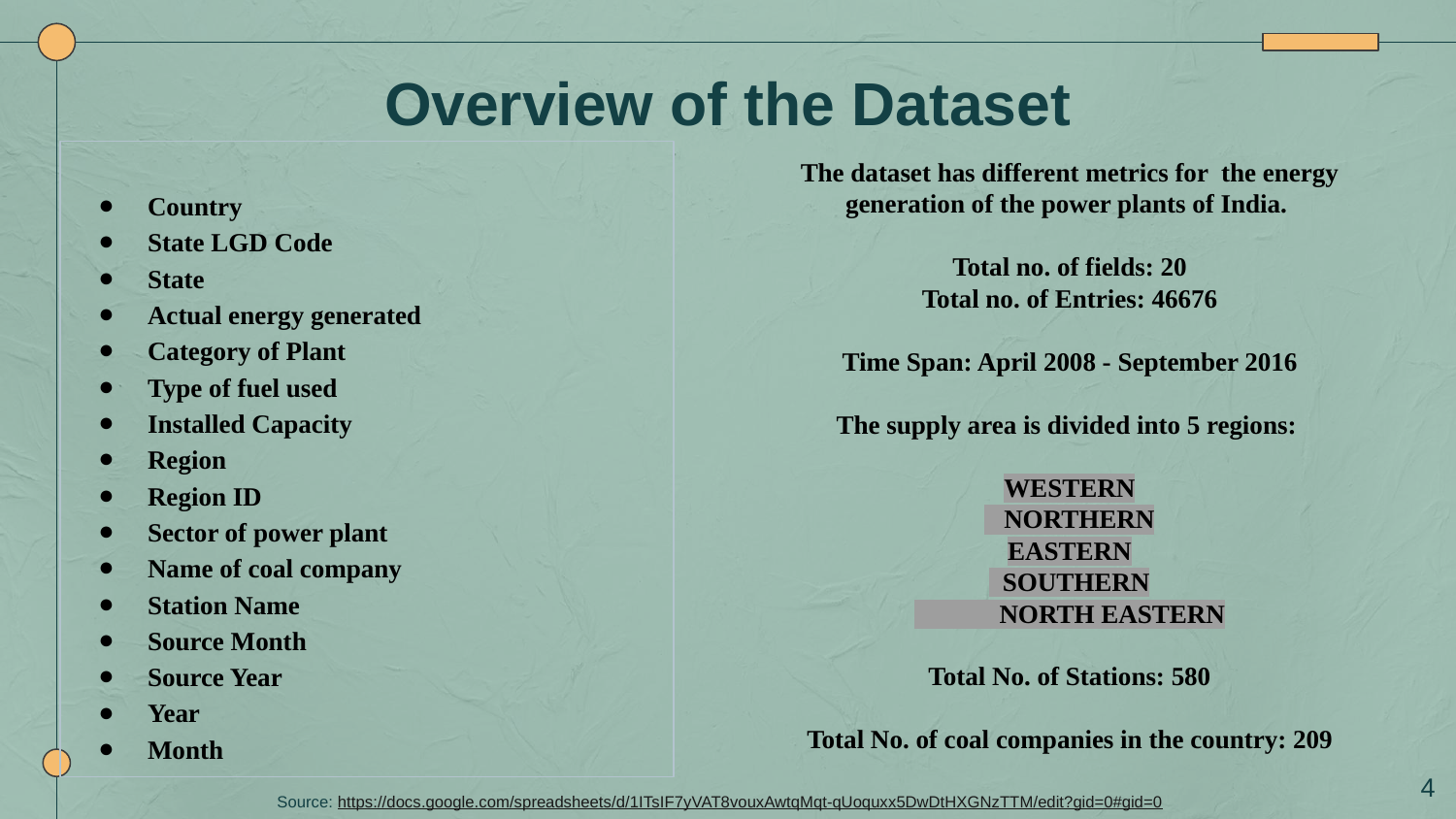

# Overview of the Dataset
The dataset has different metrics for  the energy generation of the power plants of India.
Total no. of fields: 20
Total no. of Entries: 46676

Time Span: April 2008 - September 2016

The supply area is divided into 5 regions:

WESTERN
   NORTHERN
EASTERN
  SOUTHERN
             NORTH EASTERN

Total No. of Stations: 580
Total No. of coal companies in the country: 209

Country
State LGD Code
State
Actual energy generated
Category of Plant
Type of fuel used
Installed Capacity
Region
Region ID
Sector of power plant
Name of coal company
Station Name
Source Month
Source Year
Year
Month

4
Source: https://docs.google.com/spreadsheets/d/1ITsIF7yVAT8vouxAwtqMqt-qUoquxx5DwDtHXGNzTTM/edit?gid=0#gid=0